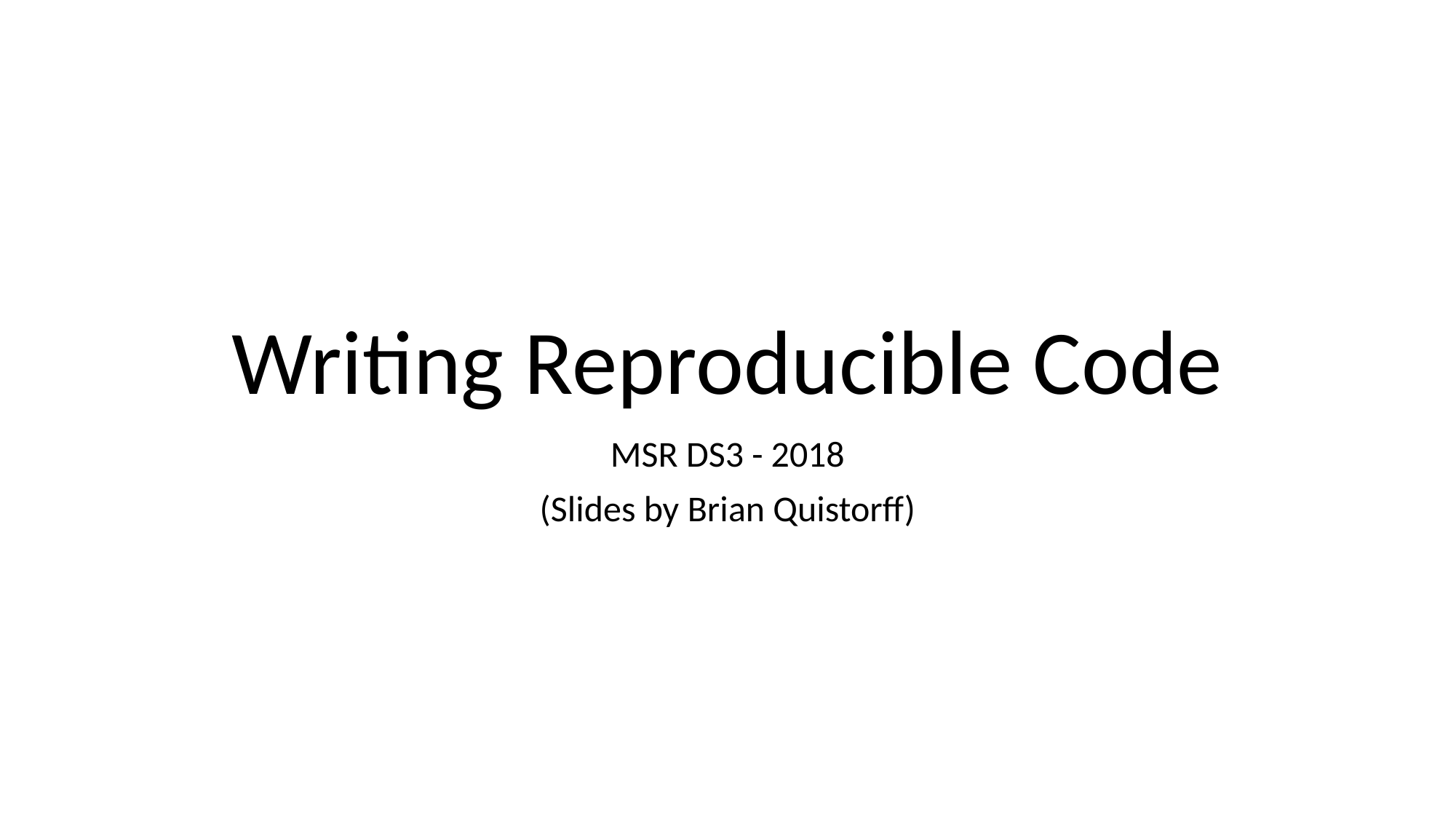

# Writing Reproducible Code
MSR DS3 - 2018
(Slides by Brian Quistorff)